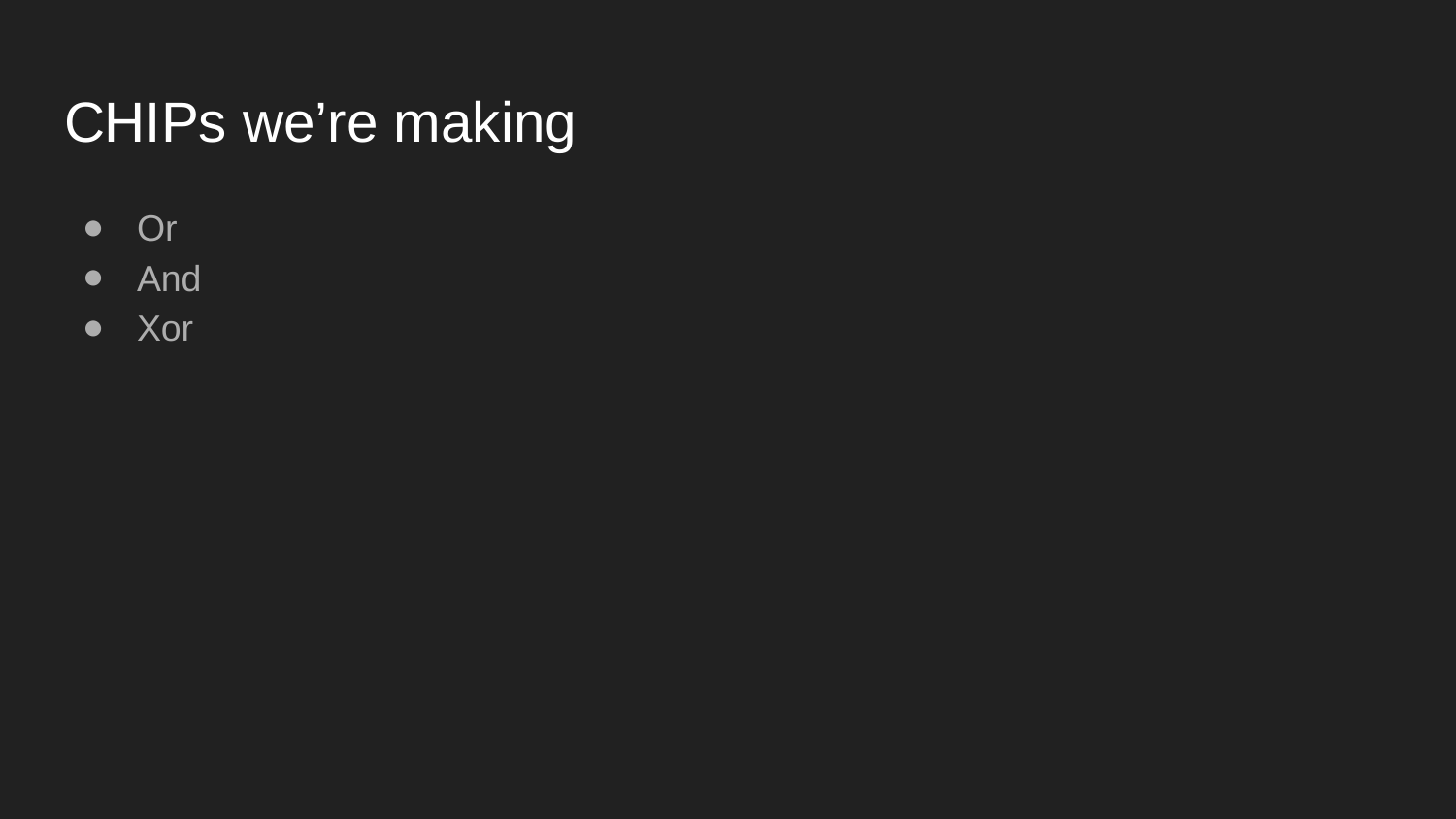

# CHIPs we’re making
Or
And
Xor